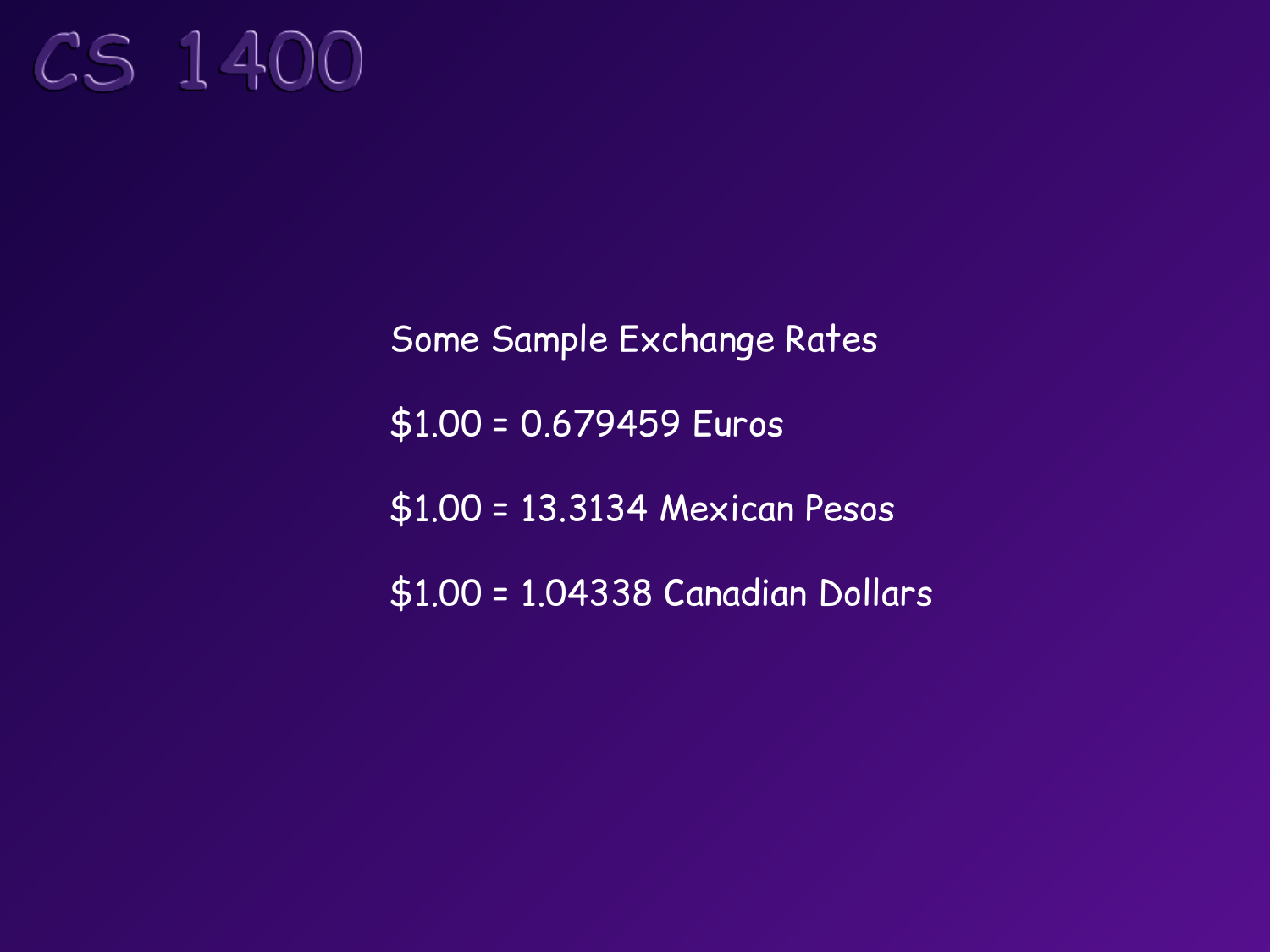

Some Sample Exchange Rates

$1.00 = 0.679459 Euros

$1.00 = 13.3134 Mexican Pesos

$1.00 = 1.04338 Canadian Dollars